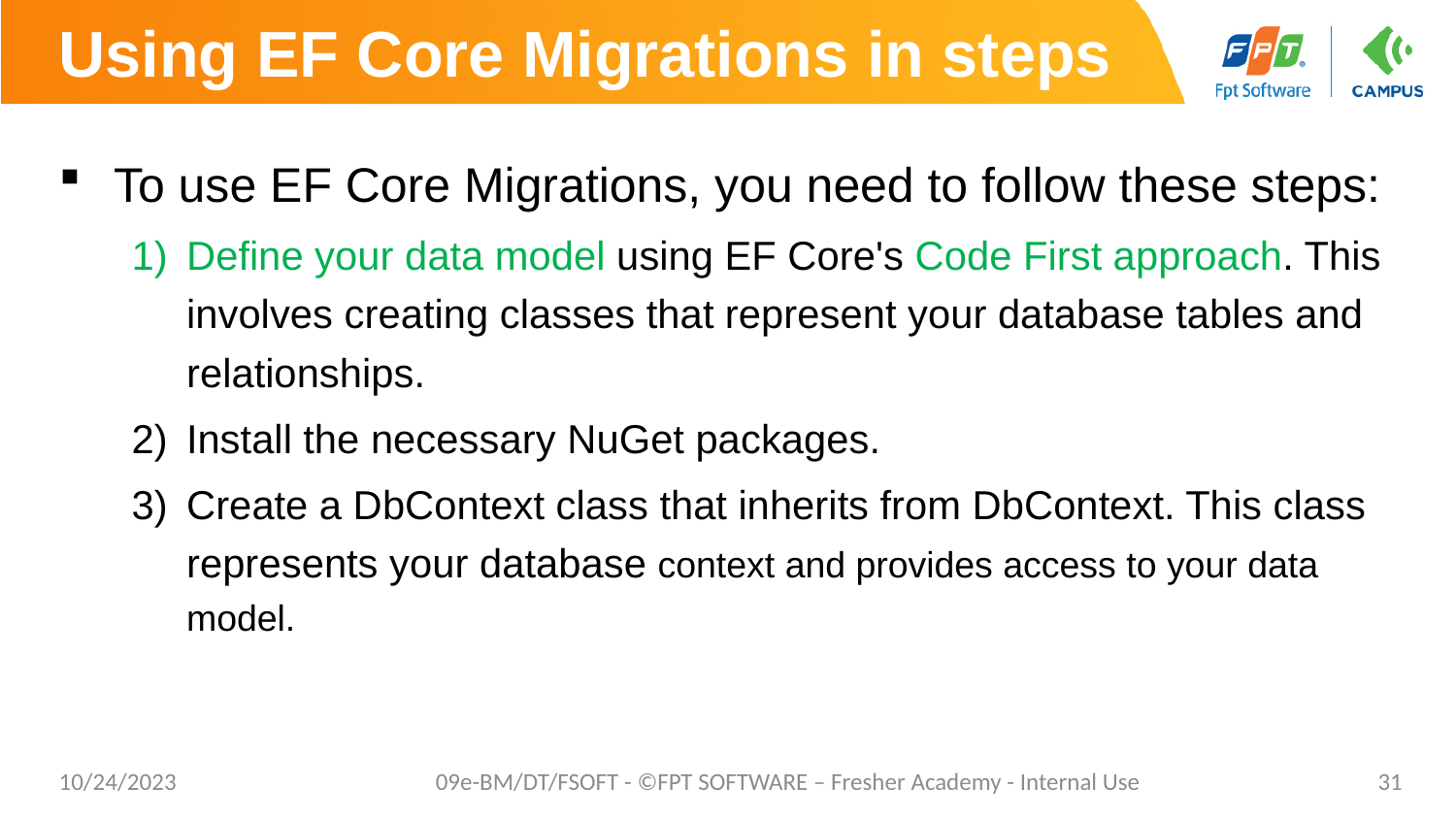

# Using EF Core Migrations in steps
To use EF Core Migrations, you need to follow these steps:
Define your data model using EF Core's Code First approach. This involves creating classes that represent your database tables and relationships.
Install the necessary NuGet packages.
Create a DbContext class that inherits from DbContext. This class represents your database context and provides access to your data model.
10/24/2023
09e-BM/DT/FSOFT - ©FPT SOFTWARE – Fresher Academy - Internal Use
31